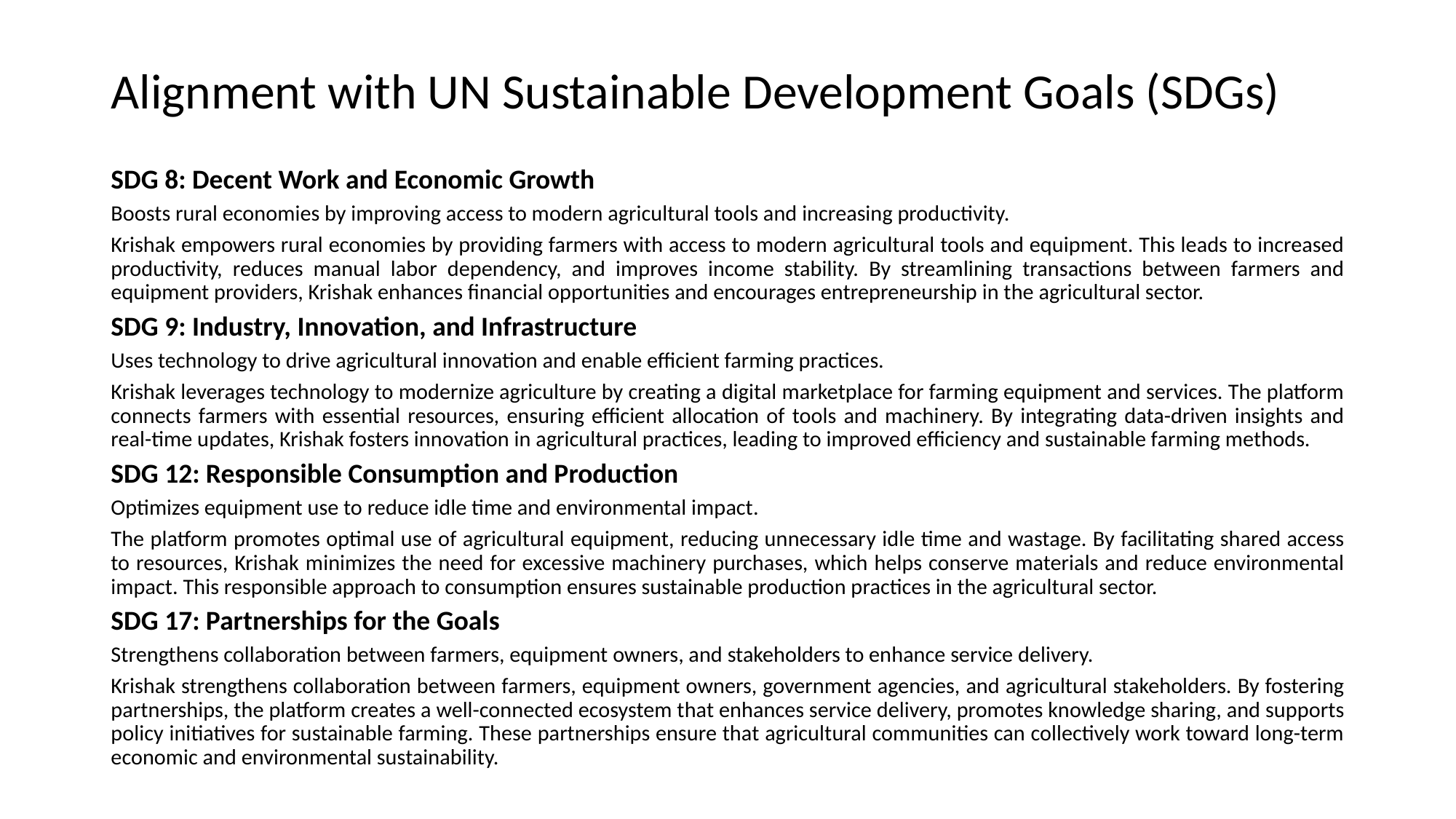

# Alignment with UN Sustainable Development Goals (SDGs)
SDG 8: Decent Work and Economic Growth
Boosts rural economies by improving access to modern agricultural tools and increasing productivity.
Krishak empowers rural economies by providing farmers with access to modern agricultural tools and equipment. This leads to increased productivity, reduces manual labor dependency, and improves income stability. By streamlining transactions between farmers and equipment providers, Krishak enhances financial opportunities and encourages entrepreneurship in the agricultural sector.
SDG 9: Industry, Innovation, and Infrastructure
Uses technology to drive agricultural innovation and enable efficient farming practices.
Krishak leverages technology to modernize agriculture by creating a digital marketplace for farming equipment and services. The platform connects farmers with essential resources, ensuring efficient allocation of tools and machinery. By integrating data-driven insights and real-time updates, Krishak fosters innovation in agricultural practices, leading to improved efficiency and sustainable farming methods.
SDG 12: Responsible Consumption and Production
Optimizes equipment use to reduce idle time and environmental impact.
The platform promotes optimal use of agricultural equipment, reducing unnecessary idle time and wastage. By facilitating shared access to resources, Krishak minimizes the need for excessive machinery purchases, which helps conserve materials and reduce environmental impact. This responsible approach to consumption ensures sustainable production practices in the agricultural sector.
SDG 17: Partnerships for the Goals
Strengthens collaboration between farmers, equipment owners, and stakeholders to enhance service delivery.
Krishak strengthens collaboration between farmers, equipment owners, government agencies, and agricultural stakeholders. By fostering partnerships, the platform creates a well-connected ecosystem that enhances service delivery, promotes knowledge sharing, and supports policy initiatives for sustainable farming. These partnerships ensure that agricultural communities can collectively work toward long-term economic and environmental sustainability.